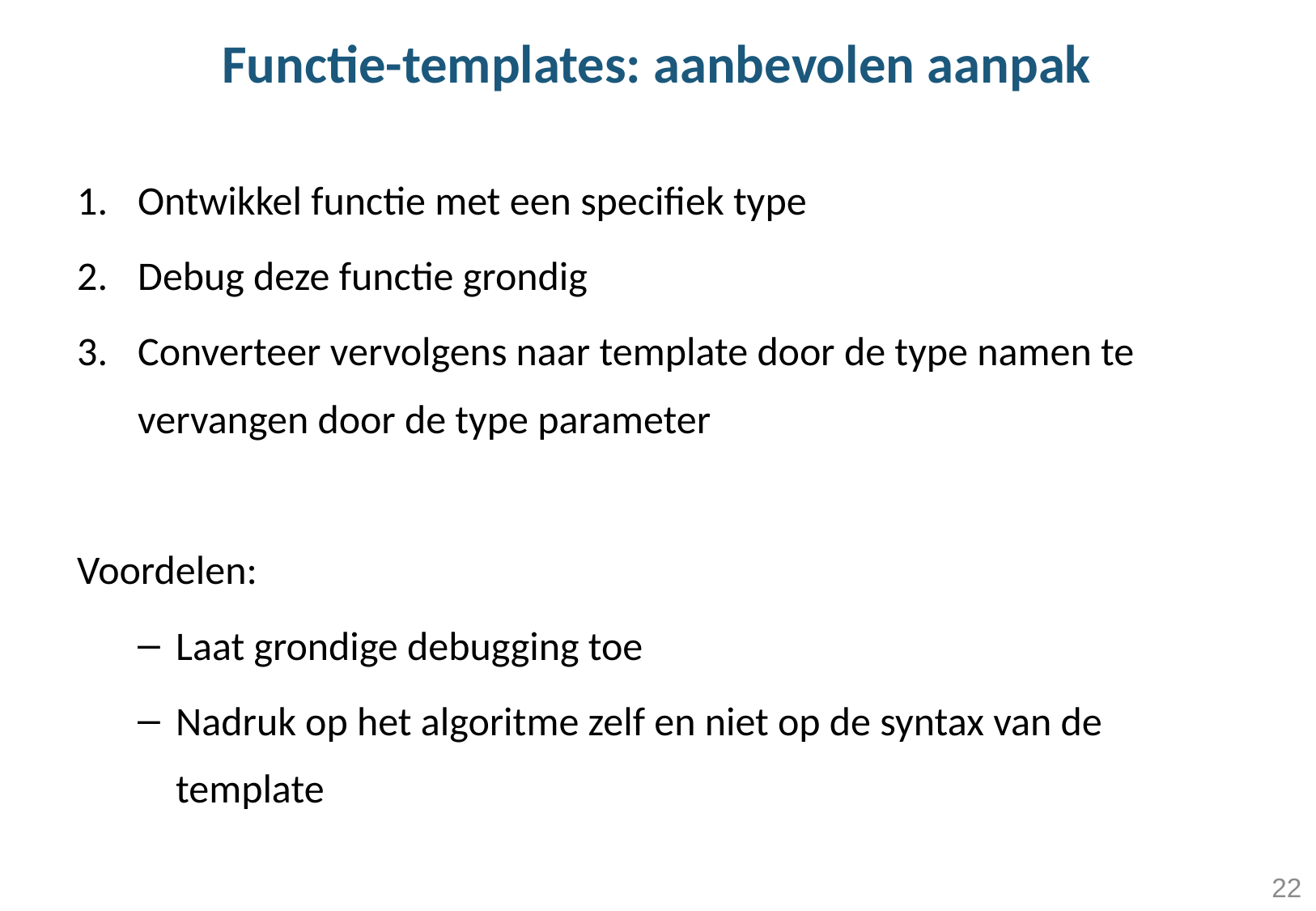

# Functie-templates: aanbevolen aanpak
Ontwikkel functie met een specifiek type
Debug deze functie grondig
Converteer vervolgens naar template door de type namen te vervangen door de type parameter

Voordelen:
Laat grondige debugging toe
Nadruk op het algoritme zelf en niet op de syntax van de template
22